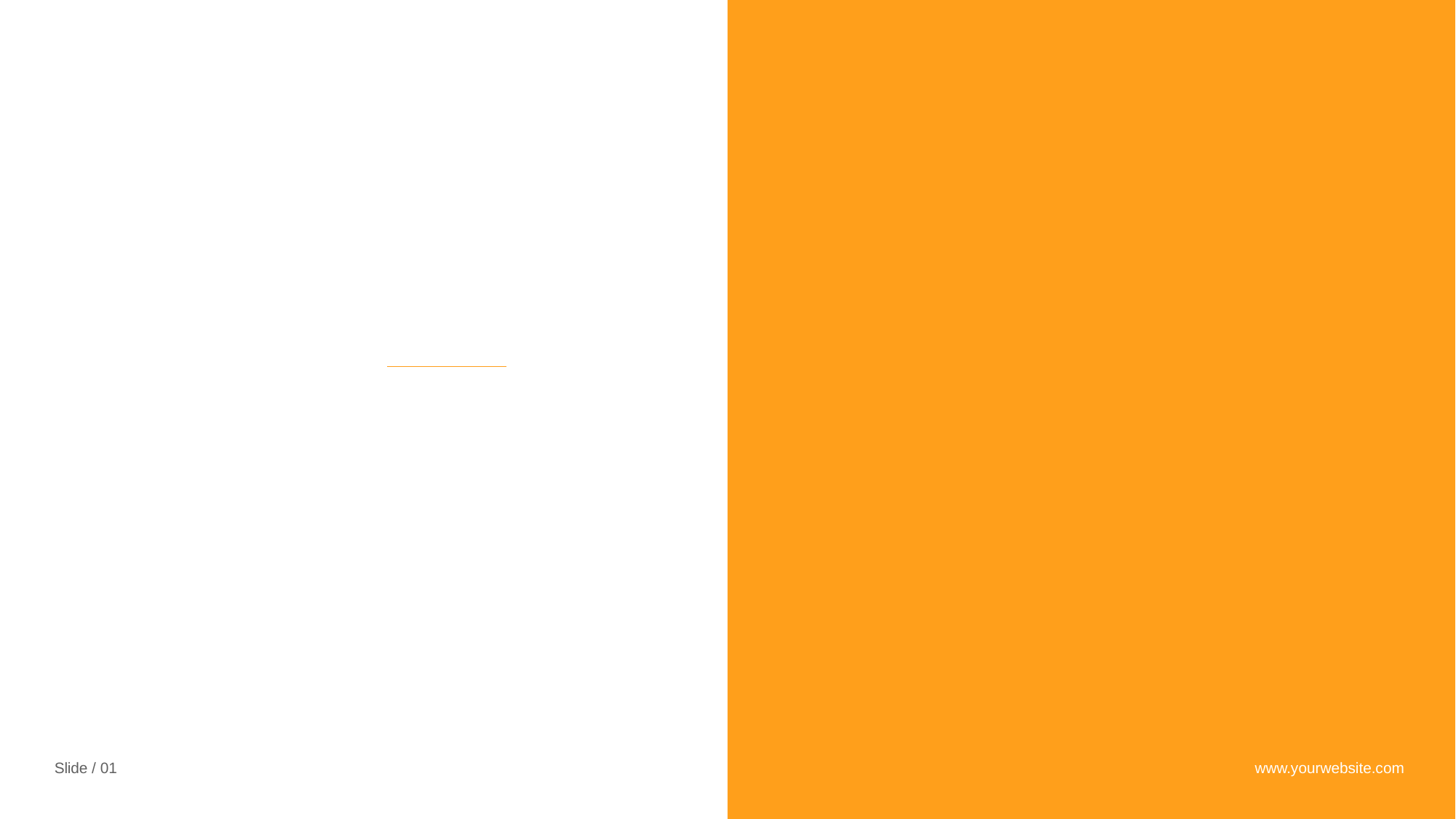

CENTER
PICTURE SLIDE
Far far away, behind the word mountains, far from the countries Vokalia and Consonantia, there live the blind texts.
Sign
Slide / 01
www.yourwebsite.com